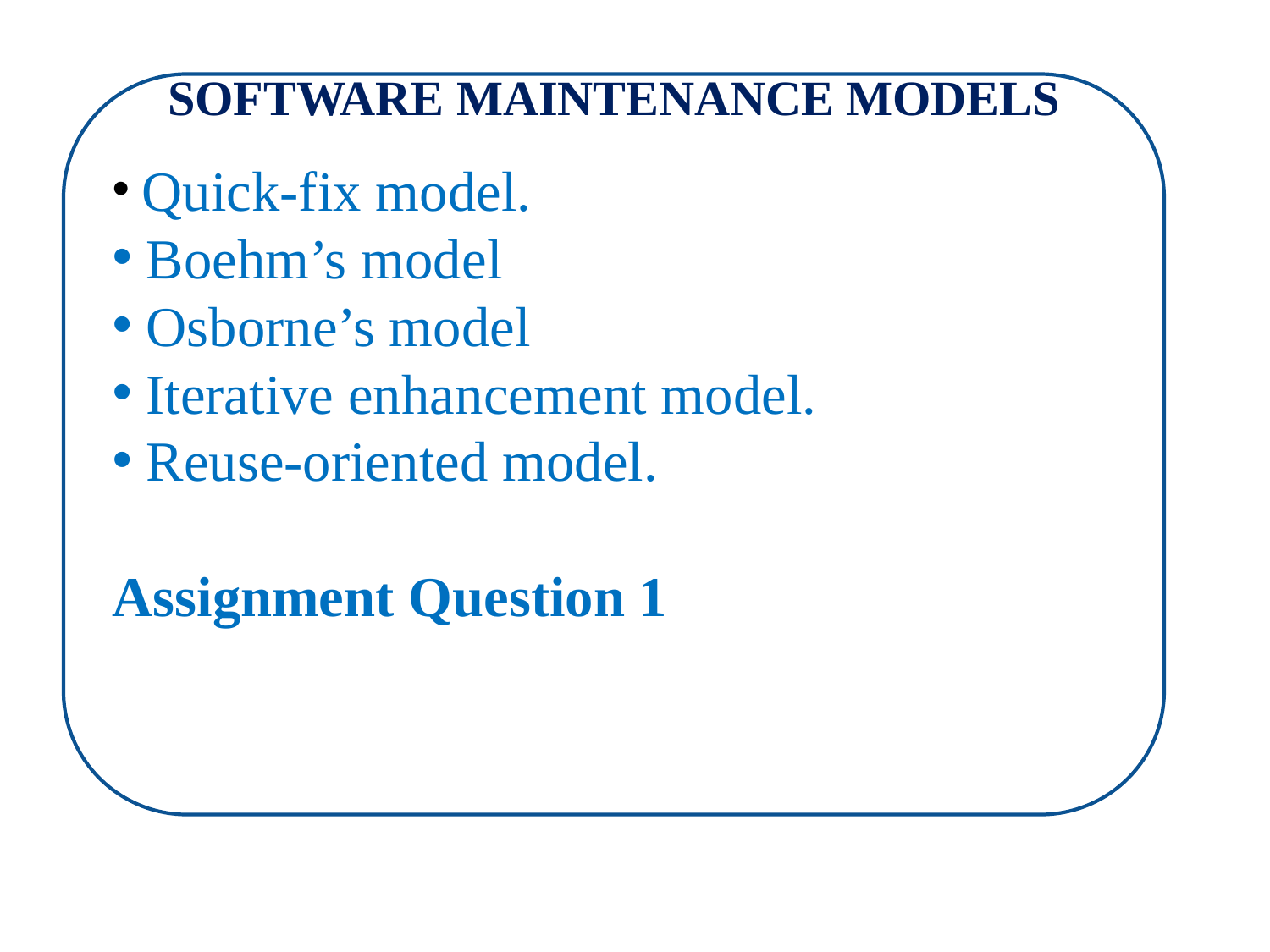

SOFTWARE MAINTENANCE MODELS

 Quick-fix model.
 Boehm’s model
 Osborne’s model
 Iterative enhancement model.
 Reuse-oriented model.

Assignment Question 1